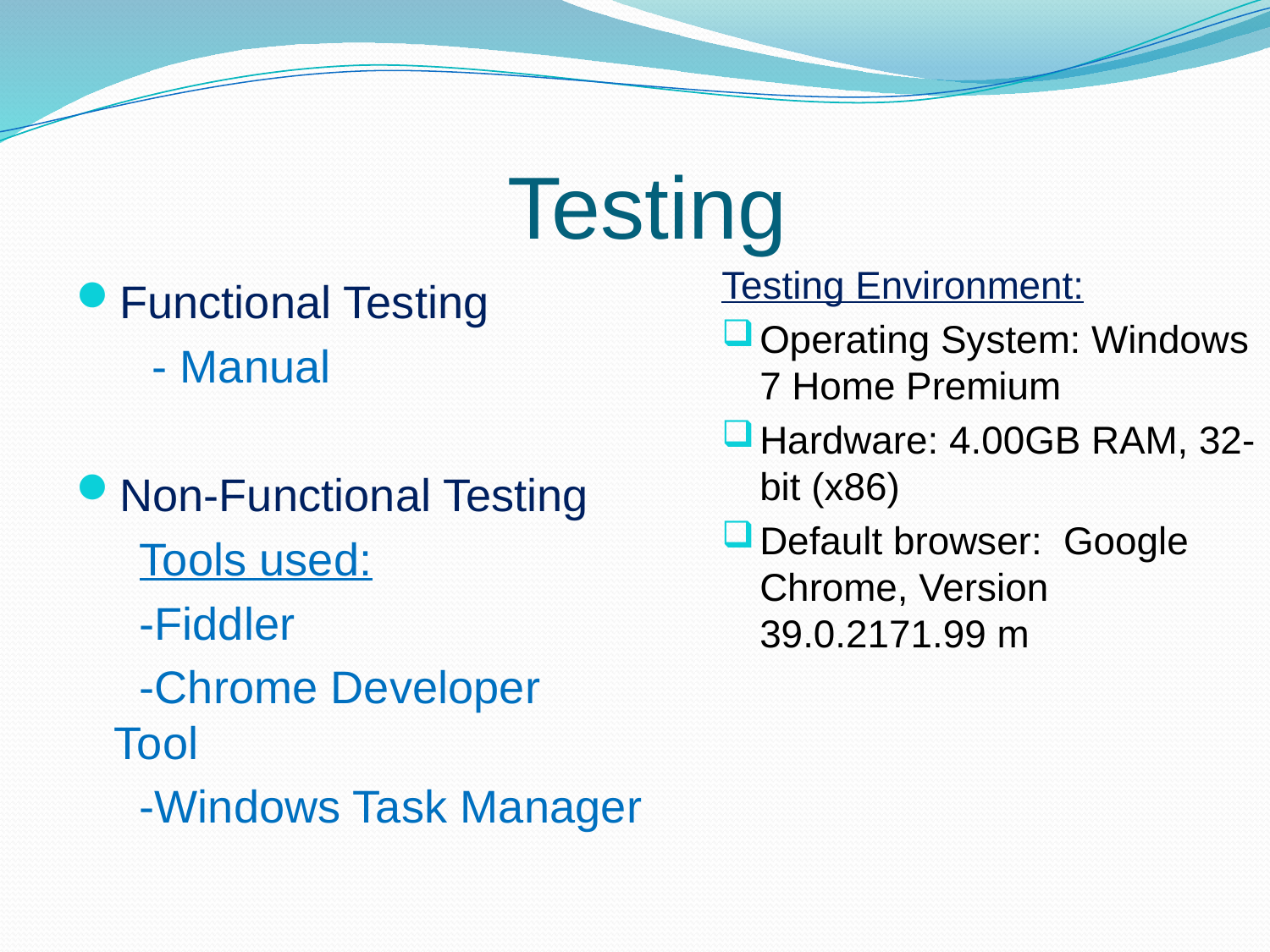

# Testing
Testing Environment:
Operating System: Windows 7 Home Premium
Hardware: 4.00GB RAM, 32-bit (x86)
Default browser:  Google Chrome, Version 39.0.2171.99 m

Functional Testing
      - Manual

Non-Functional Testing
     Tools used:
     -Fiddler
     -Chrome Developer 	Tool
     -Windows Task Manager